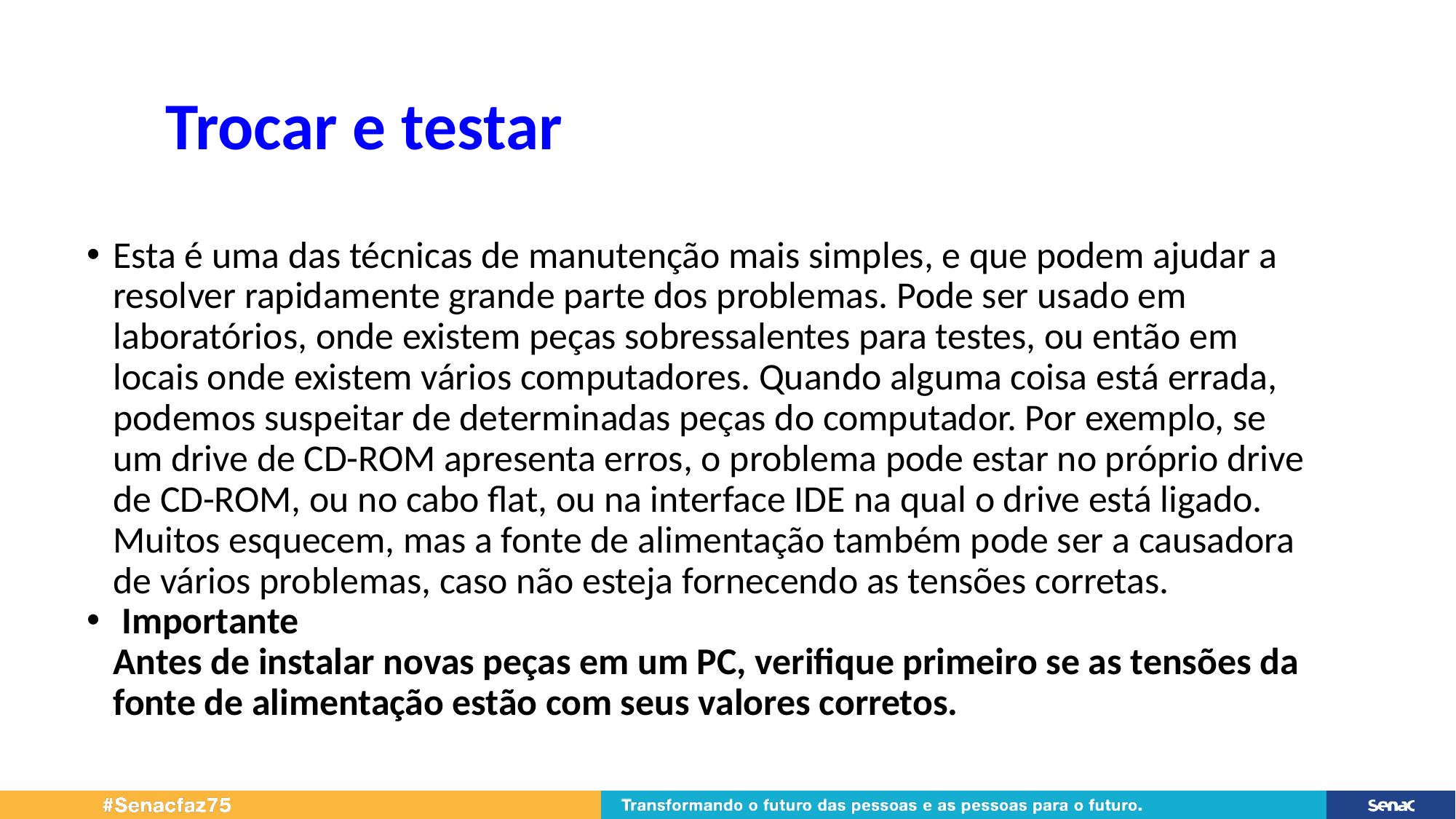

# Trocar e testar
Esta é uma das técnicas de manutenção mais simples, e que podem ajudar a resolver rapidamente grande parte dos problemas. Pode ser usado em laboratórios, onde existem peças sobressalentes para testes, ou então em locais onde existem vários computadores. Quando alguma coisa está errada, podemos suspeitar de determinadas peças do computador. Por exemplo, se um drive de CD-ROM apresenta erros, o problema pode estar no próprio drive de CD-ROM, ou no cabo flat, ou na interface IDE na qual o drive está ligado. Muitos esquecem, mas a fonte de alimentação também pode ser a causadora de vários problemas, caso não esteja fornecendo as tensões corretas.
 Importante
Antes de instalar novas peças em um PC, verifique primeiro se as tensões da fonte de alimentação estão com seus valores corretos.